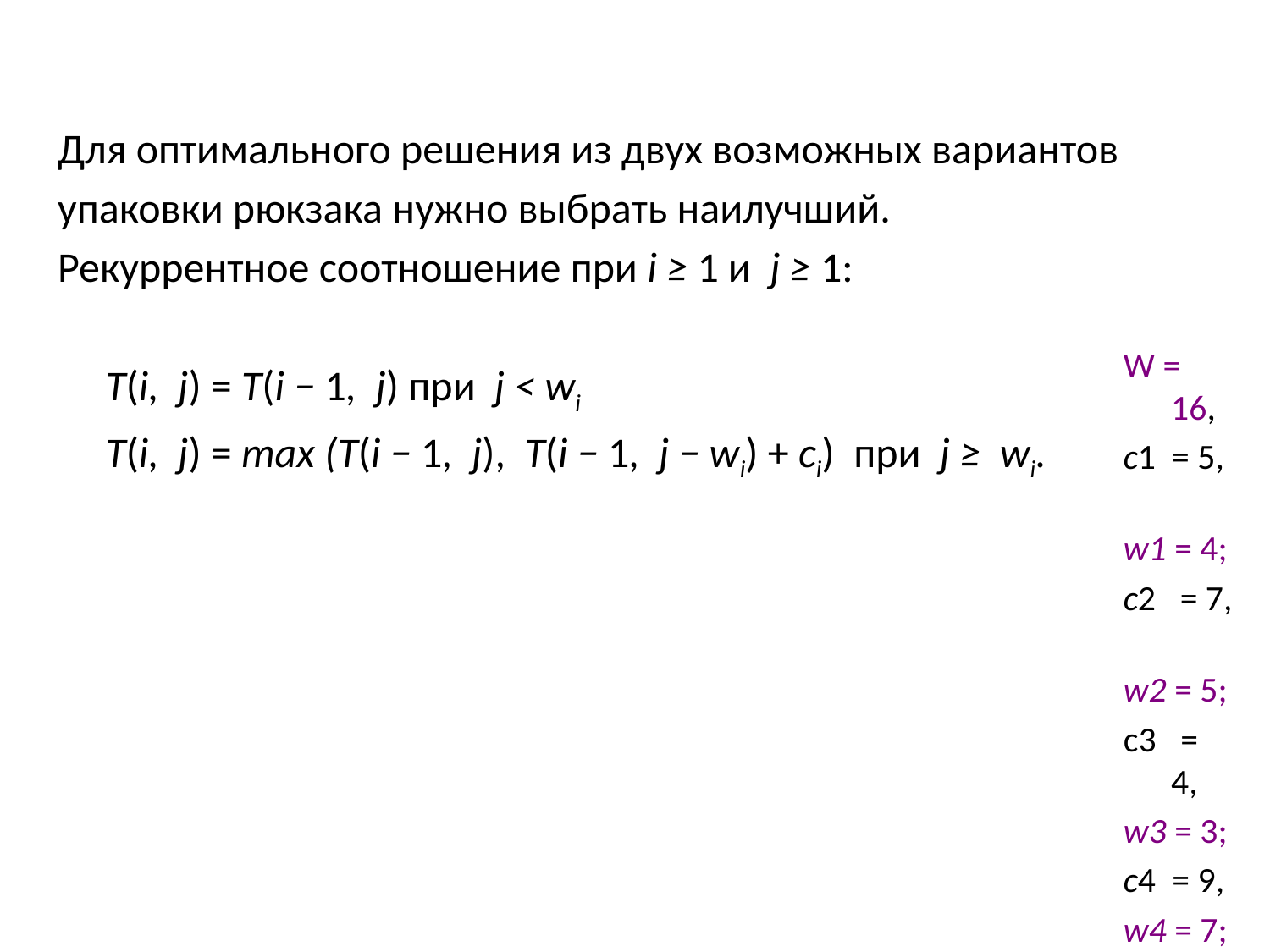

Для оптимального решения из двух возможных вариантов
упаковки рюкзака нужно выбрать наилучший.
Рекуррентное соотношение при i ≥ 1 и  j ≥ 1:

	T(i,  j) = T(i − 1,  j) при  j < wi
	T(i,  j) = max (T(i − 1,  j),  T(i − 1,  j − wi) + ci)  при  j ≥  wi.
W = 16,
c1  = 5,
w1 = 4;
c2   = 7,
w2 = 5;
c3   = 4,
w3 = 3;
c4  = 9,
w4 = 7;
c5  = 8,
w5 = 6.